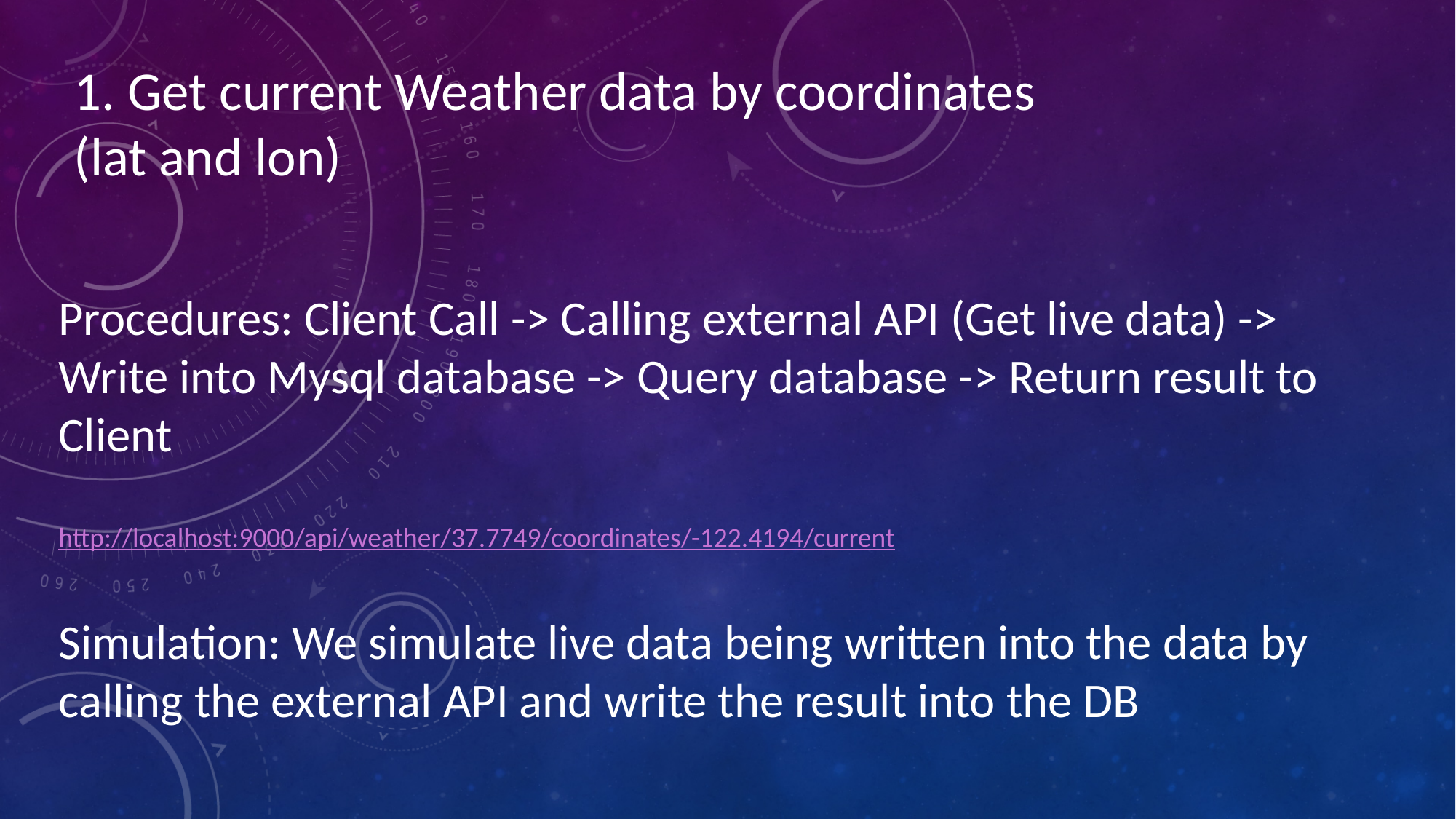

1. Get current Weather data by coordinates (lat and lon)
Procedures: Client Call -> Calling external API (Get live data) -> Write into Mysql database -> Query database -> Return result to Client

http://localhost:9000/api/weather/37.7749/coordinates/-122.4194/current

Simulation: We simulate live data being written into the data by calling the external API and write the result into the DB